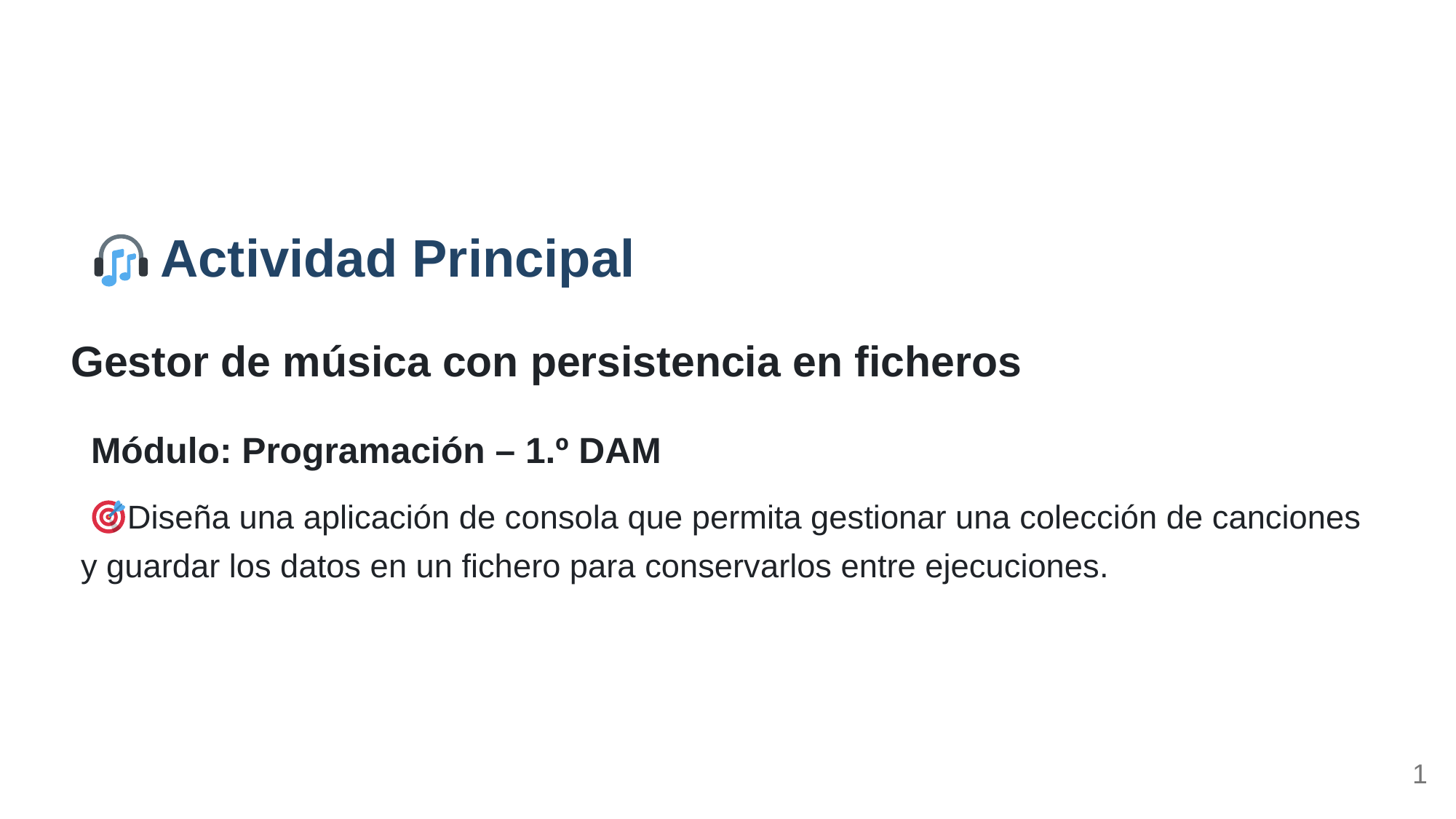

Actividad Principal

Gestor de música con persistencia en ficheros
Módulo: Programación – 1.º DAM
 Diseña una aplicación de consola que permita gestionar una colección de canciones

y guardar los datos en un fichero para conservarlos entre ejecuciones.
1